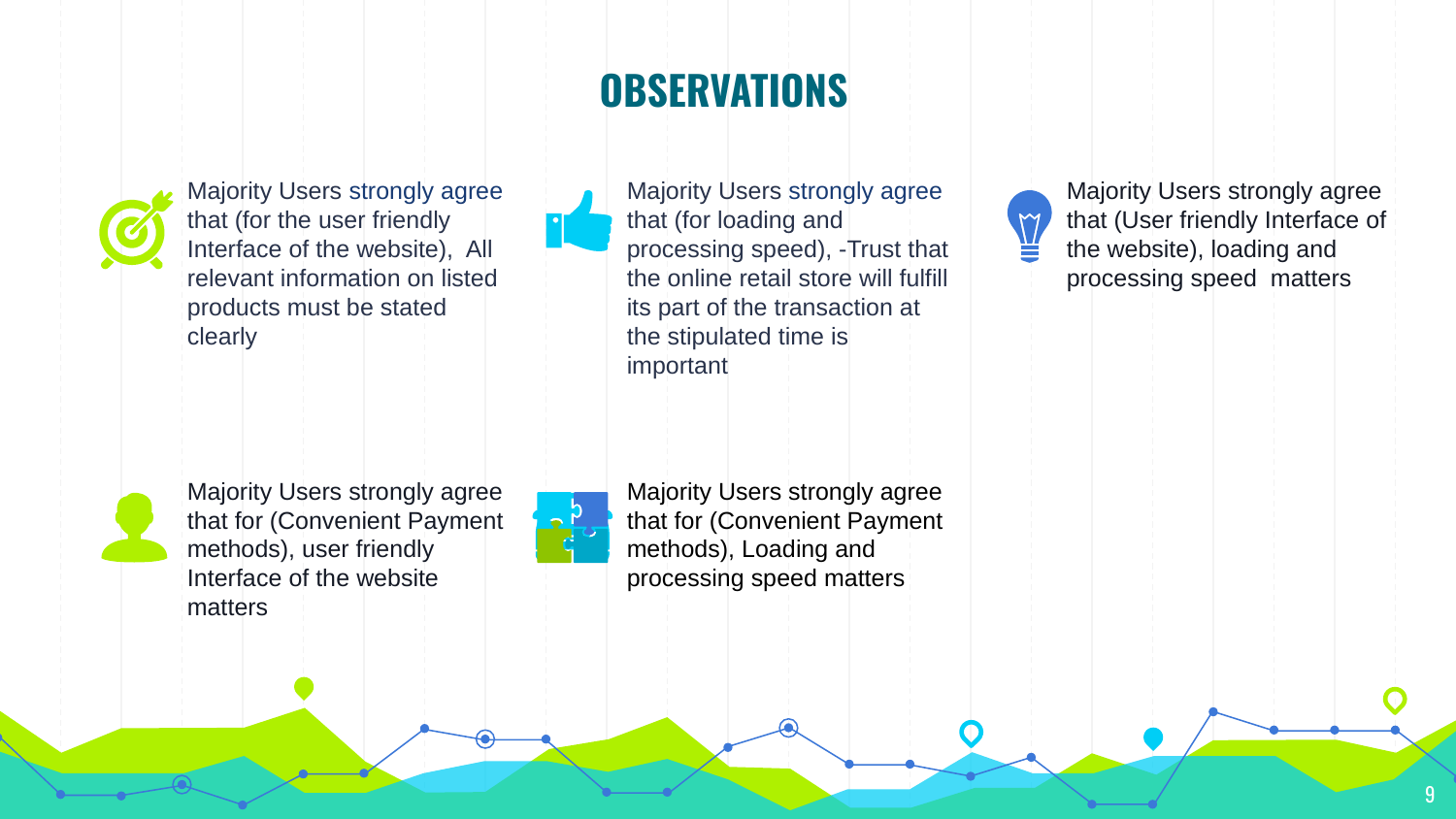

# OBSERVATIONS
Majority Users strongly agree that (for the user friendly Interface of the website),  All relevant information on listed products must be stated clearly
Majority Users strongly agree that (for loading and processing speed), -Trust that the online retail store will fulfill its part of the transaction at the stipulated time is important
Majority Users strongly agree that (User friendly Interface of the website), loading and processing speed  matters

Majority Users strongly agree that for (Convenient Payment methods), user friendly Interface of the website matters
Majority Users strongly agree that for (Convenient Payment methods), Loading and processing speed matters

9